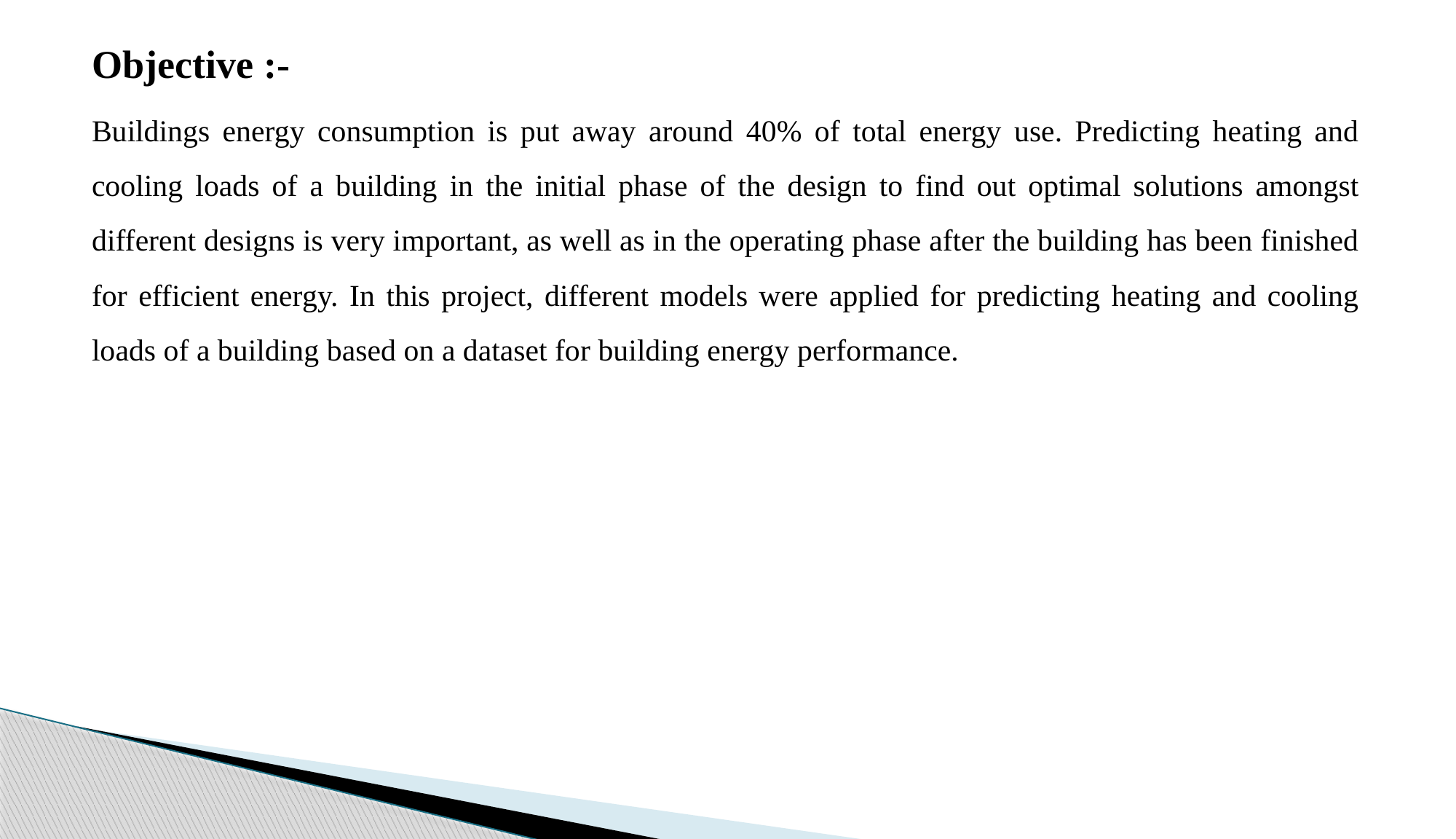

Objective :-
Buildings energy consumption is put away around 40% of total energy use. Predicting heating and cooling loads of a building in the initial phase of the design to find out optimal solutions amongst different designs is very important, as well as in the operating phase after the building has been finished for efficient energy. In this project, different models were applied for predicting heating and cooling loads of a building based on a dataset for building energy performance.